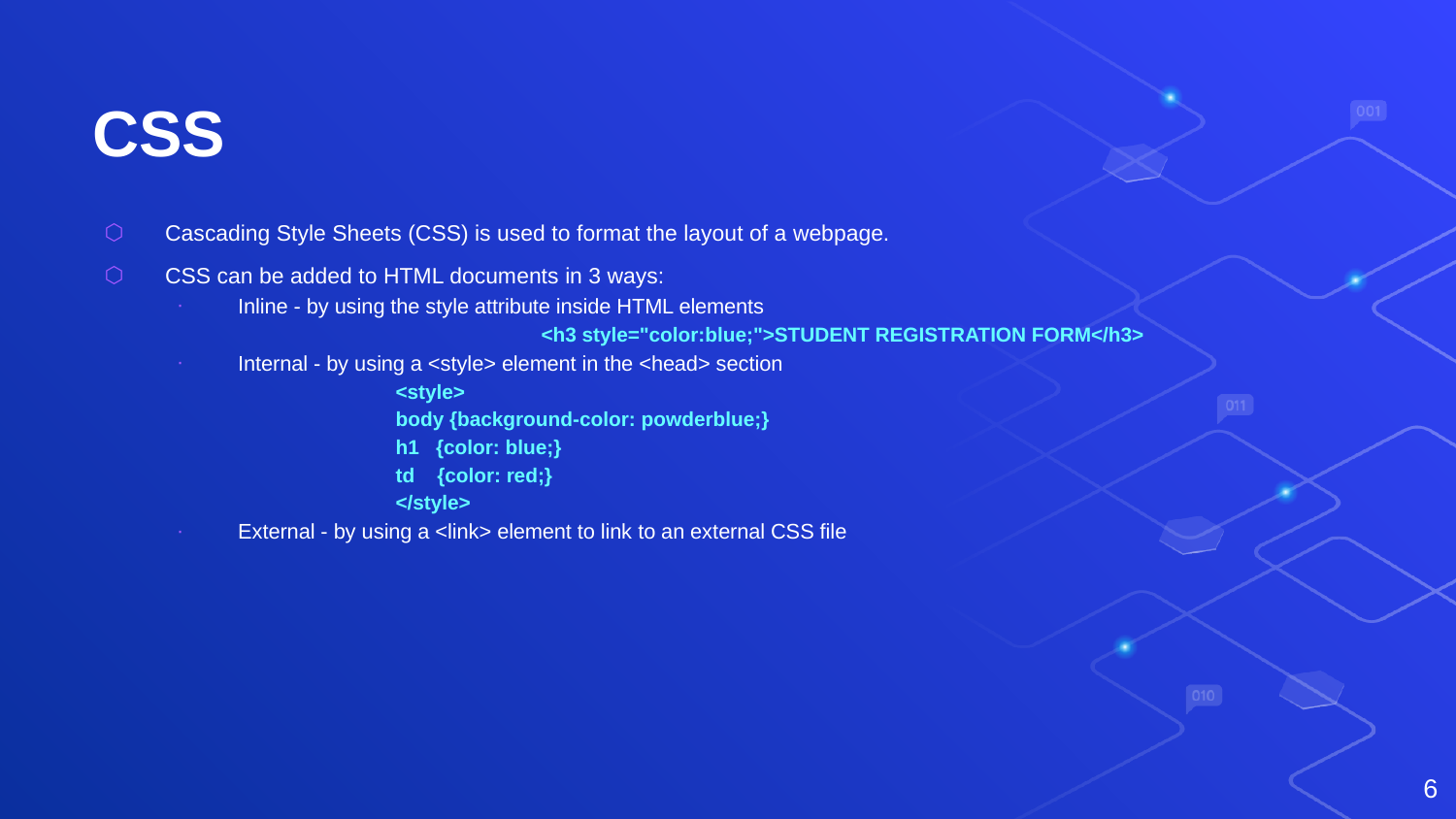

# CSS
Cascading Style Sheets (CSS) is used to format the layout of a webpage.
CSS can be added to HTML documents in 3 ways:
Inline - by using the style attribute inside HTML elements
		<h3 style="color:blue;">STUDENT REGISTRATION FORM</h3>
Internal - by using a <style> element in the <head> section
	<style>
	body {background-color: powderblue;}
	h1   {color: blue;}
	td    {color: red;}
	</style>
External - by using a <link> element to link to an external CSS file
6